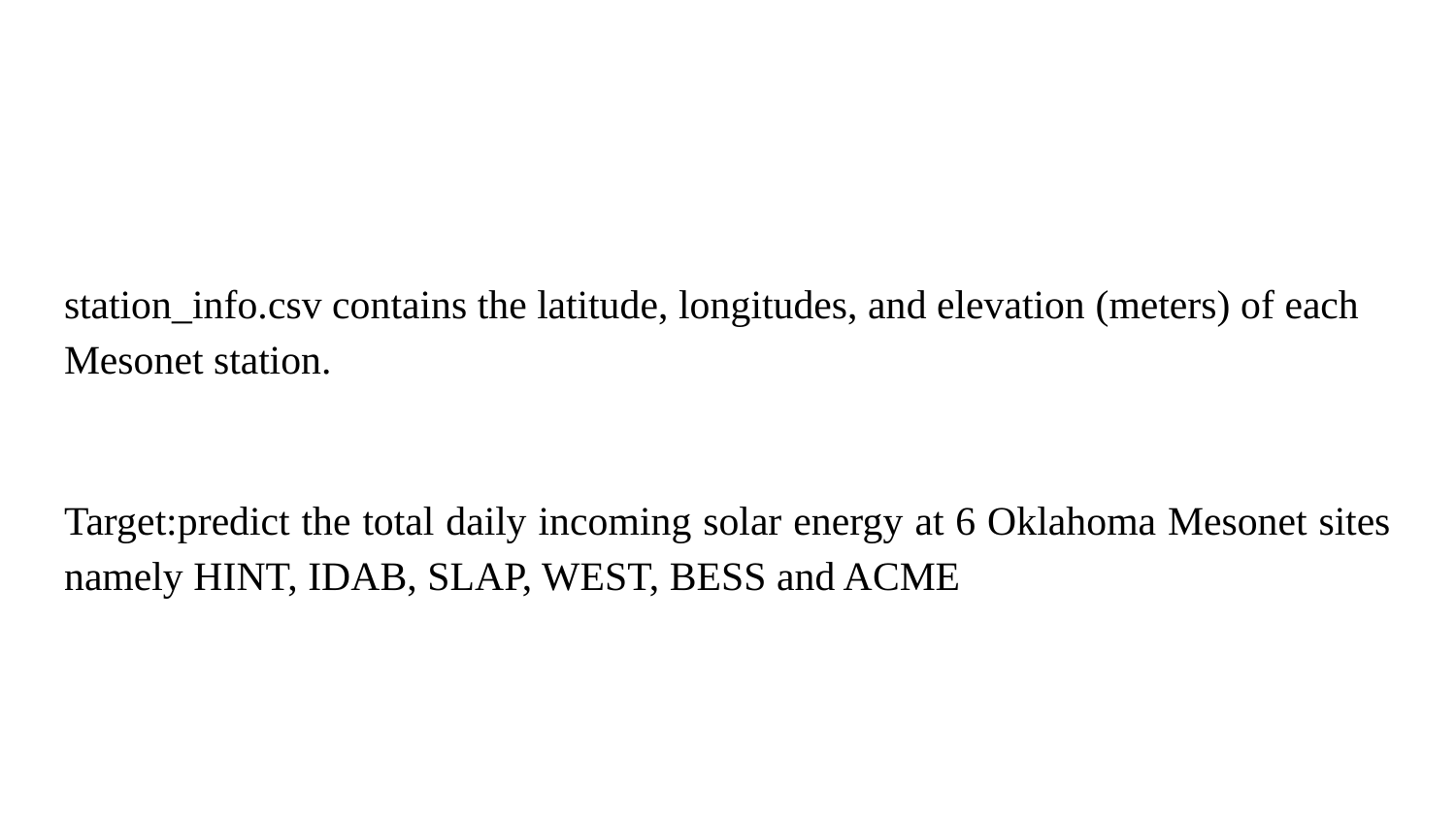

#

station_info.csv contains the latitude, longitudes, and elevation (meters) of each Mesonet station.

Target:predict the total daily incoming solar energy at 6 Oklahoma Mesonet sites namely HINT, IDAB, SLAP, WEST, BESS and ACME